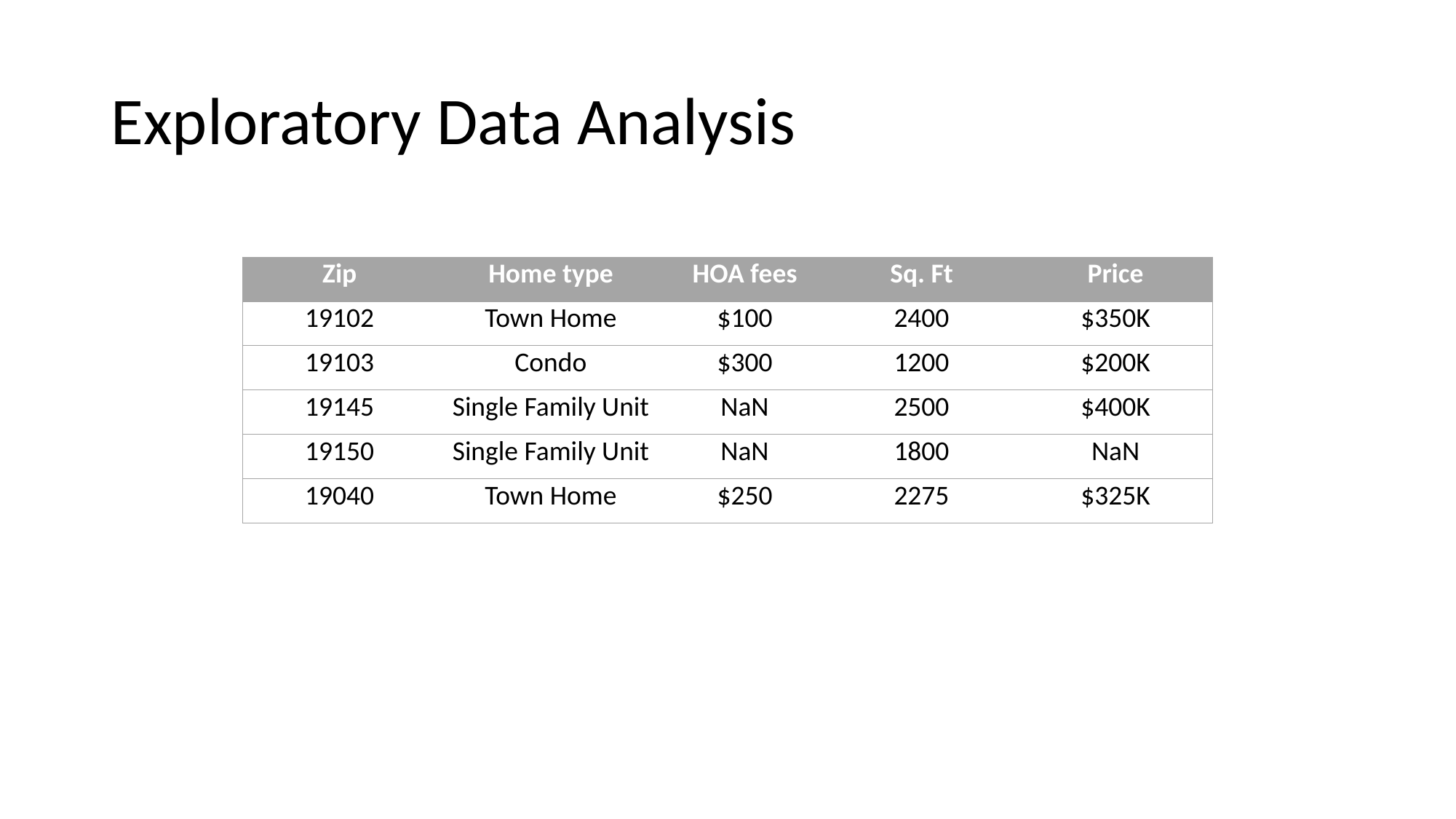

# Exploratory Data Analysis
| Zip | Home type | HOA fees | Sq. Ft | Price |
| --- | --- | --- | --- | --- |
| 19102 | Town Home | $100 | 2400 | $350K |
| 19103 | Condo | $300 | 1200 | $200K |
| 19145 | Single Family Unit | NaN | 2500 | $400K |
| 19150 | Single Family Unit | NaN | 1800 | NaN |
| 19040 | Town Home | $250 | 2275 | $325K |